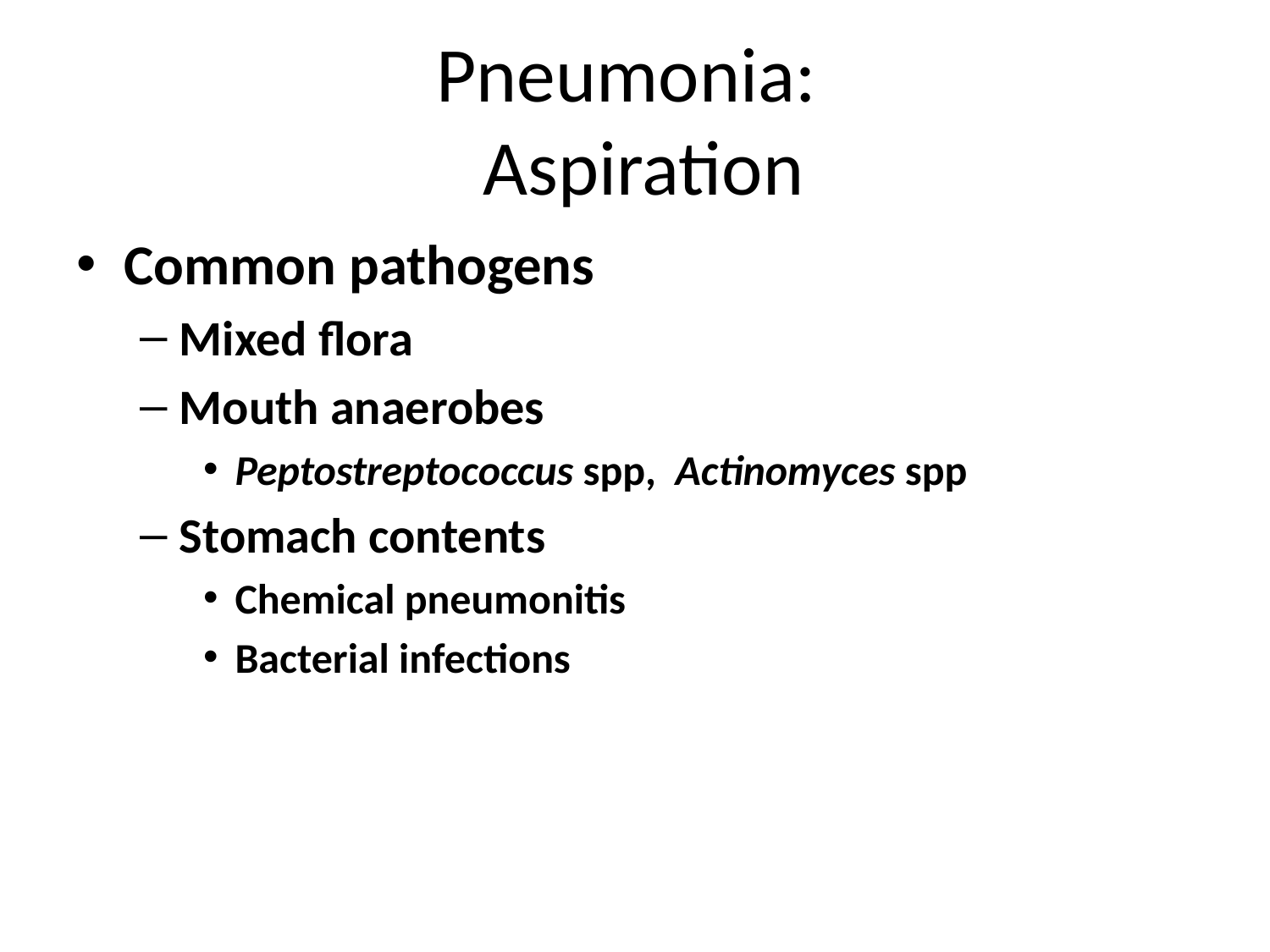

# Pneumonia: Aspiration
Common pathogens
Mixed flora
Mouth anaerobes
Peptostreptococcus spp,  Actinomyces spp
Stomach contents
Chemical pneumonitis
Bacterial infections